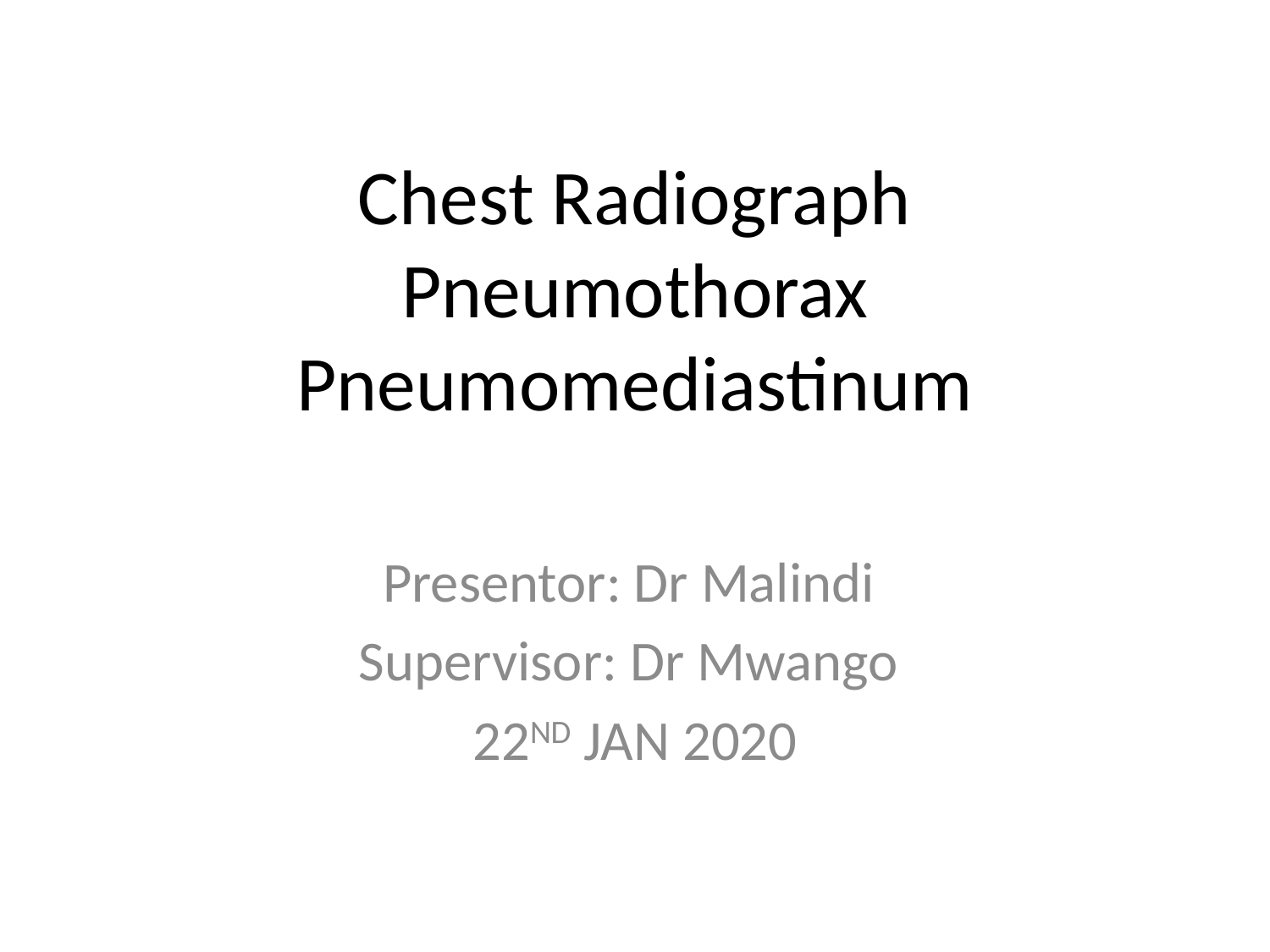

# Chest Radiograph Pneumothorax Pneumomediastinum
Presentor: Dr Malindi
Supervisor: Dr Mwango
22ND JAN 2020